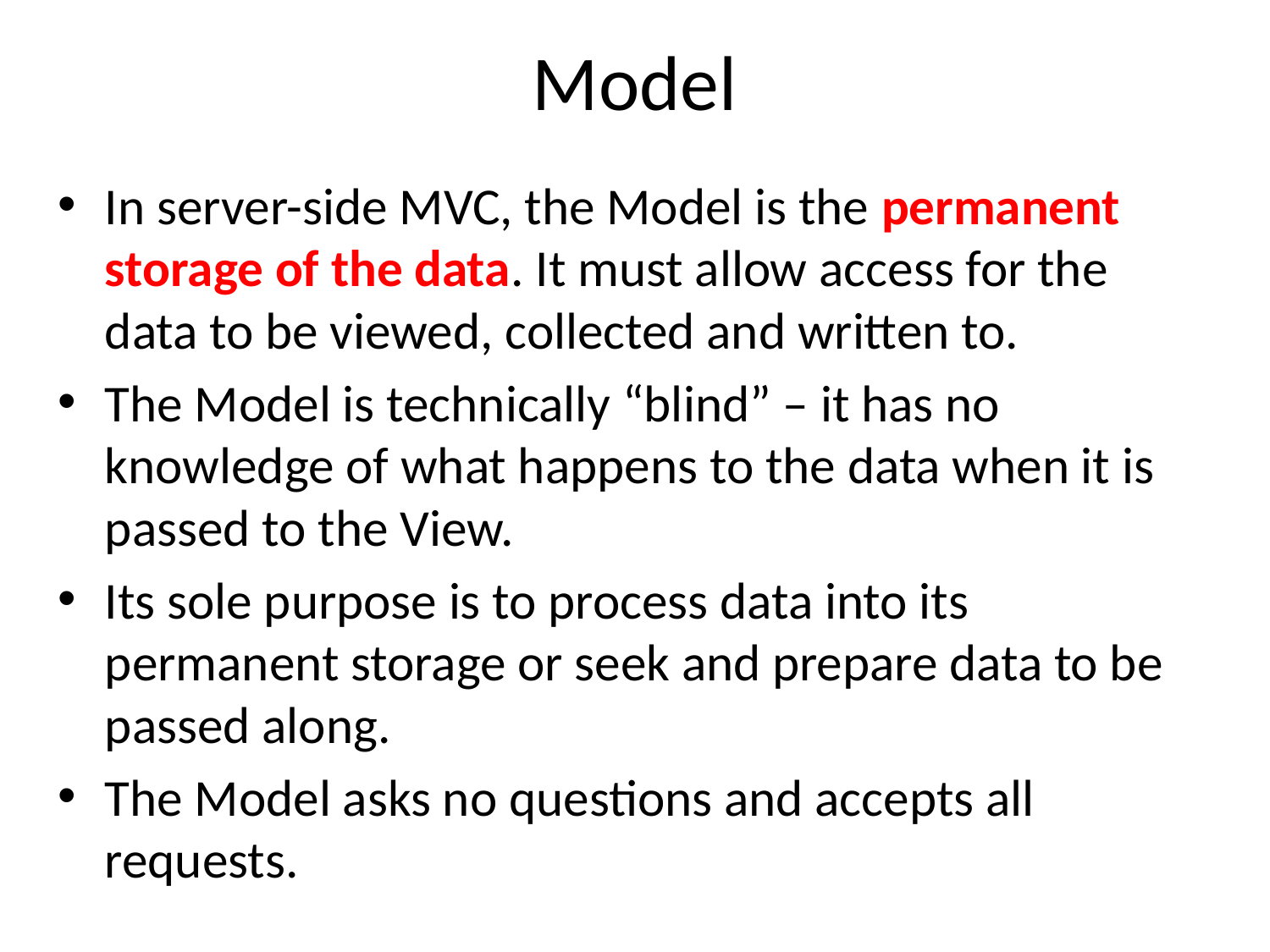

# Model
In server-side MVC, the Model is the permanent storage of the data. It must allow access for the data to be viewed, collected and written to.
The Model is technically “blind” – it has no knowledge of what happens to the data when it is passed to the View.
Its sole purpose is to process data into its permanent storage or seek and prepare data to be passed along.
The Model asks no questions and accepts all requests.